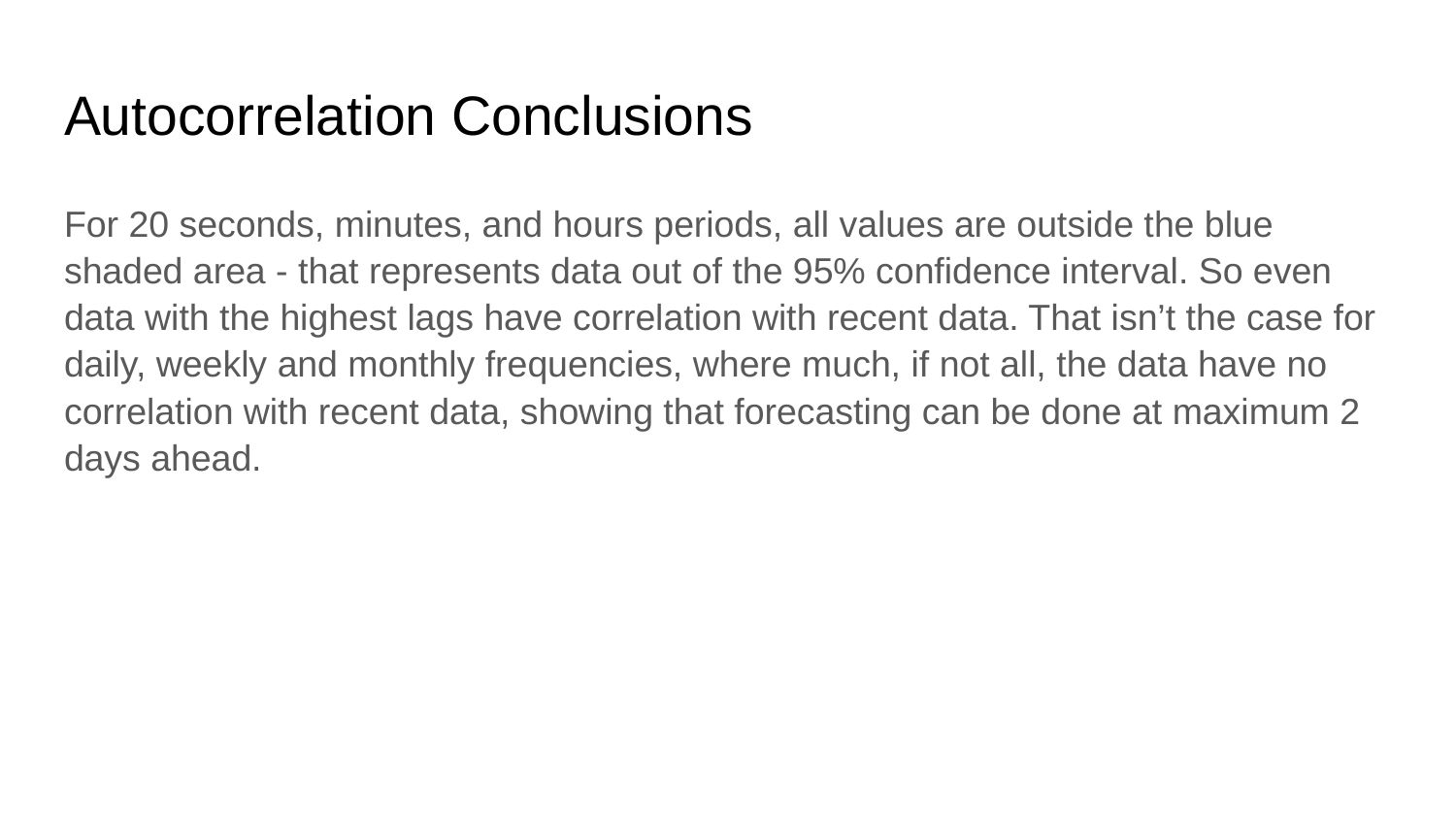

# Autocorrelation Conclusions

For 20 seconds, minutes, and hours periods, all values are outside the blue shaded area - that represents data out of the 95% confidence interval. So even data with the highest lags have correlation with recent data. That isn’t the case for daily, weekly and monthly frequencies, where much, if not all, the data have no correlation with recent data, showing that forecasting can be done at maximum 2 days ahead.